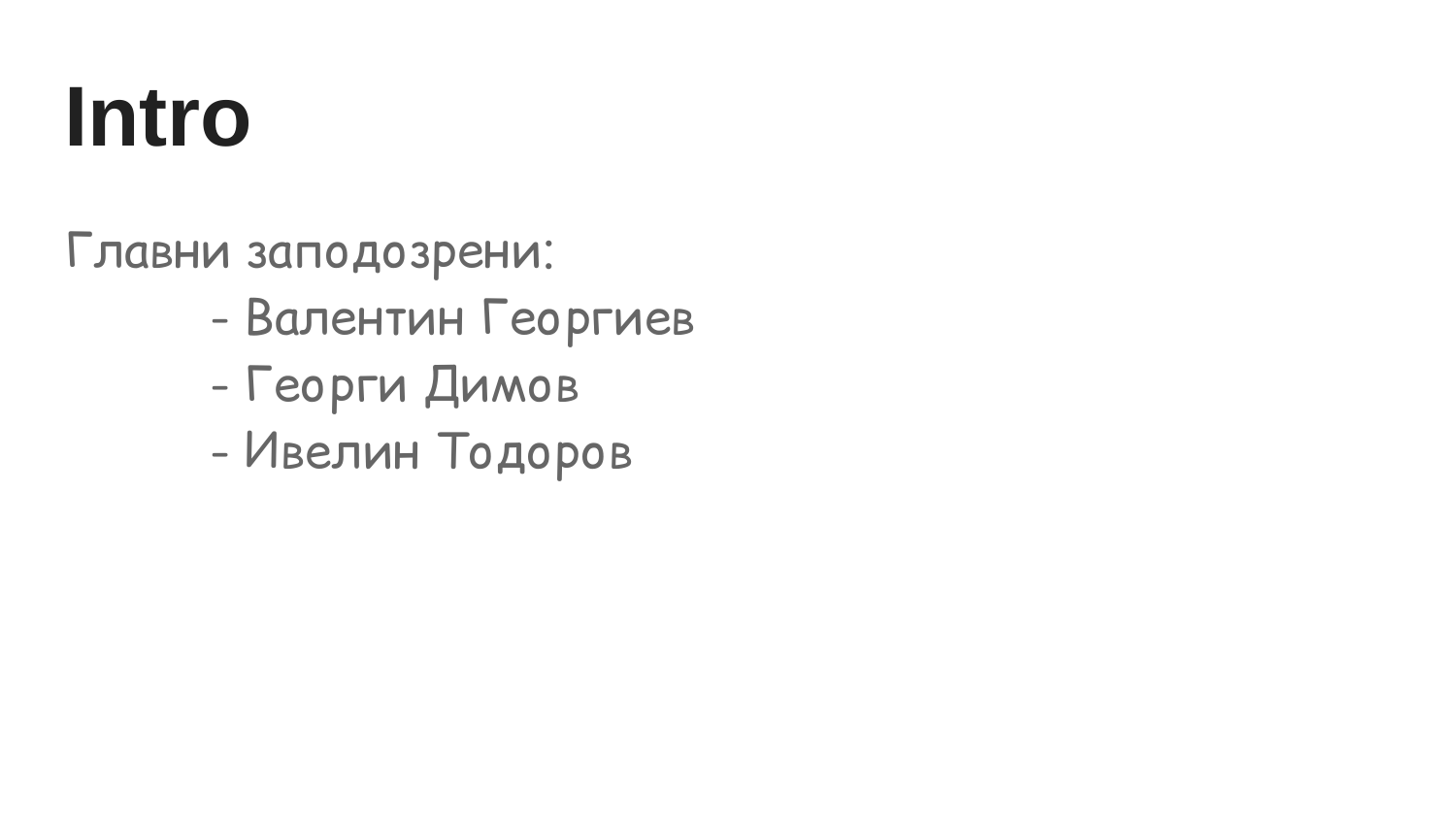

# Intro
Главни заподозрени:
	- Валентин Георгиев
	- Георги Димов
	- Ивелин Тодоров